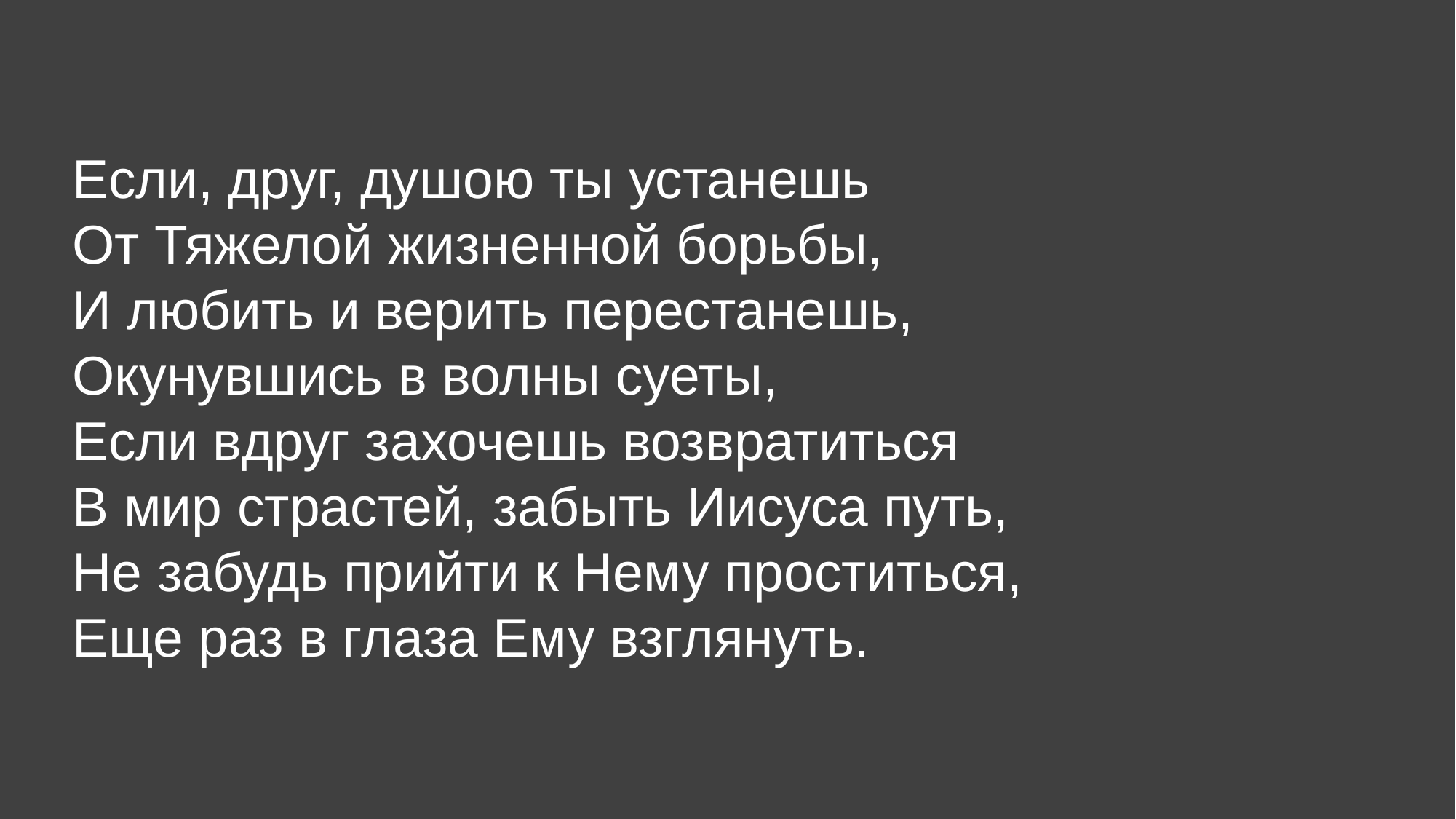

Если, друг, душою ты устанешь
От Тяжелой жизненной борьбы,
И любить и верить перестанешь,
Окунувшись в волны суеты,
Если вдруг захочешь возвратиться
В мир страстей, забыть Иисуса путь,
Не забудь прийти к Нему проститься,
Еще раз в глаза Ему взглянуть.